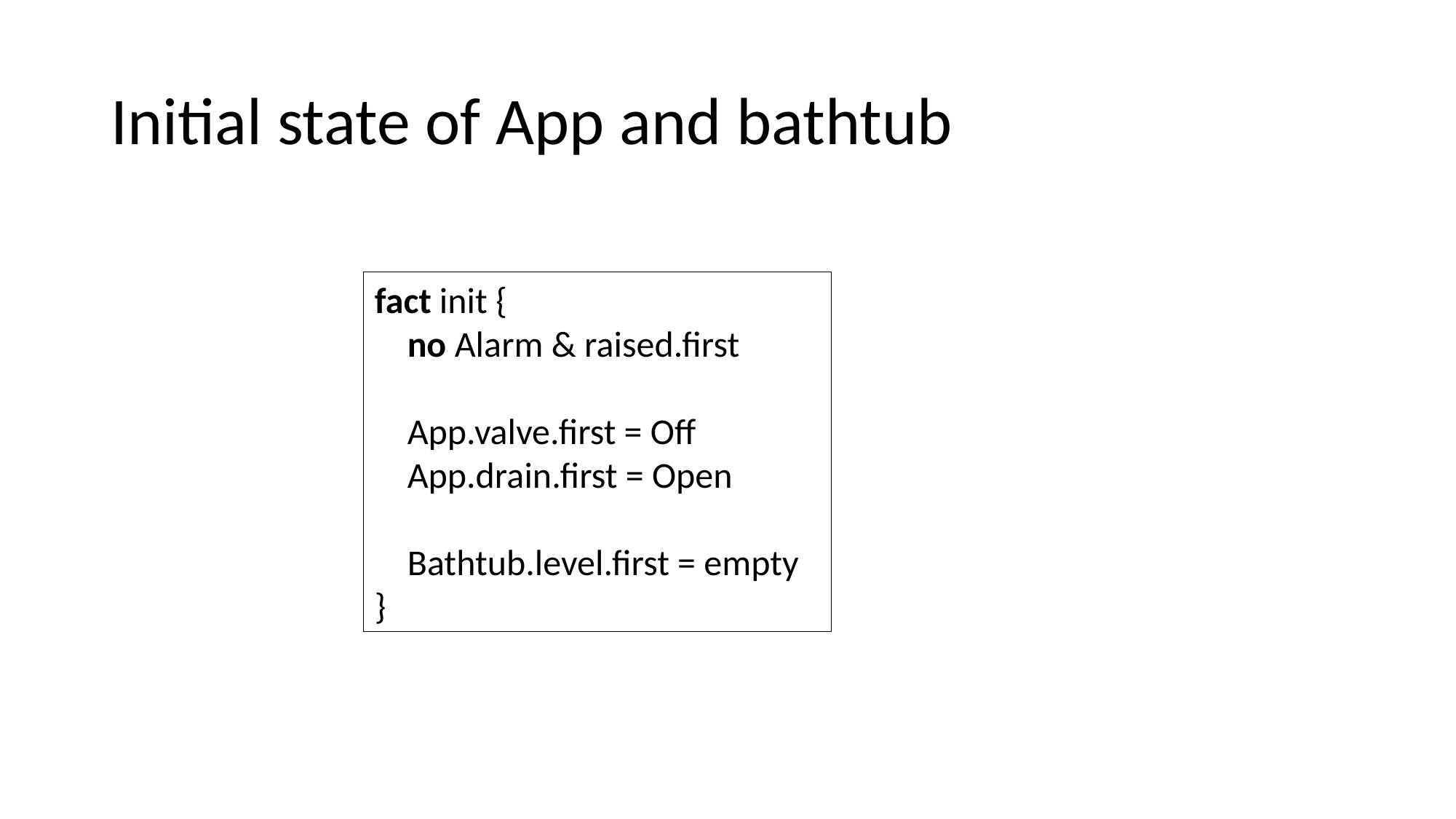

# Initial state of App and bathtub
fact init {
    no Alarm & raised.first

    App.valve.first = Off
    App.drain.first = Open

    Bathtub.level.first = empty
}